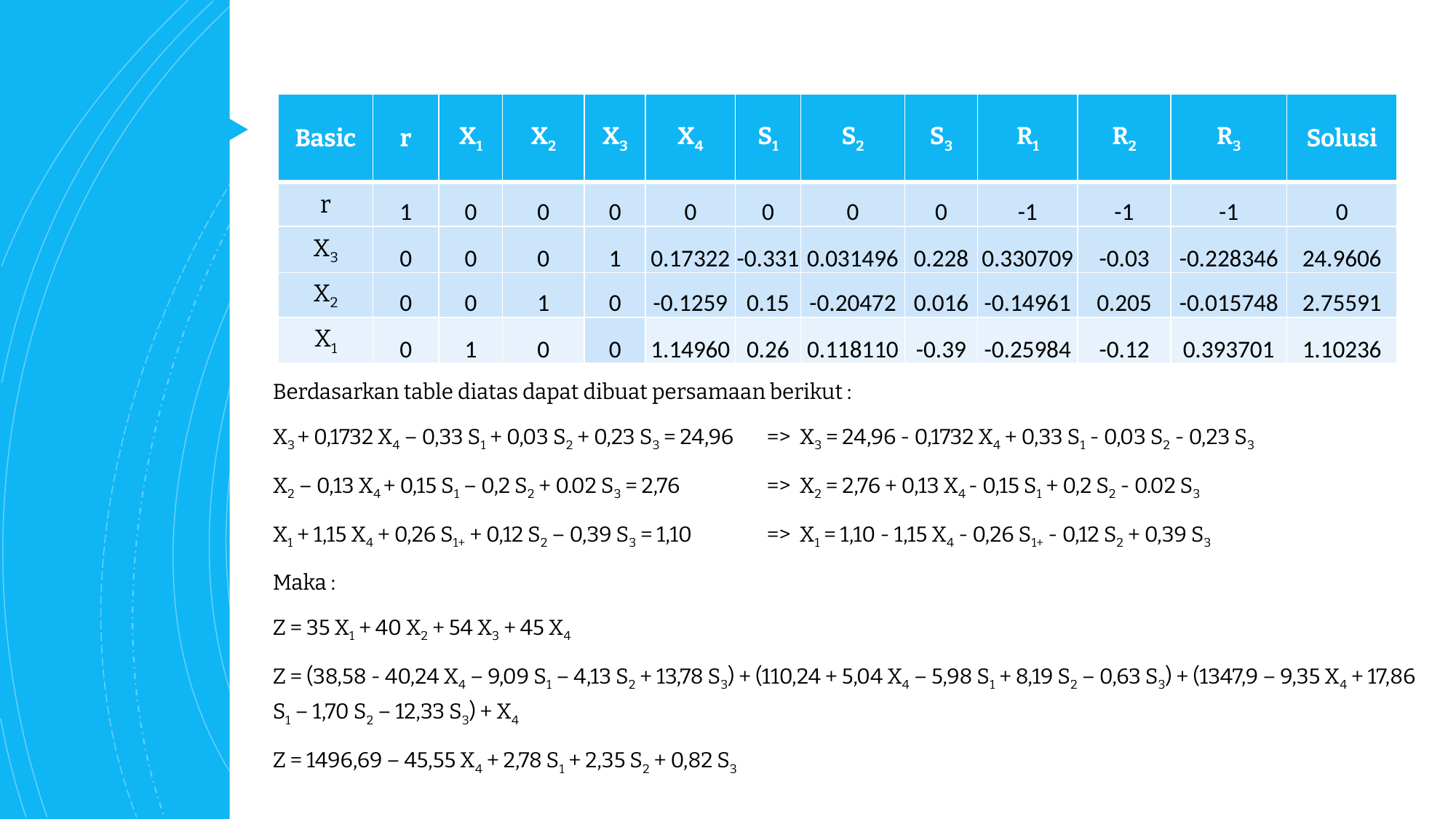

Berdasarkan table diatas dapat dibuat persamaan berikut :
X3 + 0,1732 X4 – 0,33 S1 + 0,03 S2 + 0,23 S3 = 24,96	  =>  X3 = 24,96 - 0,1732 X4 + 0,33 S1 - 0,03 S2 - 0,23 S3
X2 – 0,13 X4 + 0,15 S1 – 0,2 S2 + 0.02 S3 = 2,76	  =>  X2 = 2,76 + 0,13 X4 - 0,15 S1 + 0,2 S2 - 0.02 S3
X1 + 1,15 X4 + 0,26 S1+ + 0,12 S2 – 0,39 S3 = 1,10	  =>  X1 = 1,10 - 1,15 X4 - 0,26 S1+ - 0,12 S2 + 0,39 S3
Maka :
Z = 35 X1 + 40 X2 + 54 X3 + 45 X4
Z = (38,58 - 40,24 X4 – 9,09 S1 – 4,13 S2 + 13,78 S3) + (110,24 + 5,04 X4 – 5,98 S1 + 8,19 S2 – 0,63 S3) + (1347,9 – 9,35 X4 + 17,86 S1 – 1,70 S2 – 12,33 S3) + X4
Z = 1496,69 – 45,55 X4 + 2,78 S1 + 2,35 S2 + 0,82 S3
| Basic | r | X1 | X2 | X3 | X4 | S1 | S2 | S3 | R1 | R2 | R3 | Solusi |
| --- | --- | --- | --- | --- | --- | --- | --- | --- | --- | --- | --- | --- |
| r | 1 | 0 | 0 | 0 | 0 | 0 | 0 | 0 | -1 | -1 | -1 | 0 |
| X3 | 0 | 0 | 0 | 1 | 0.17322 | -0.331 | 0.031496 | 0.228 | 0.330709 | -0.03 | -0.228346 | 24.9606 |
| X2 | 0 | 0 | 1 | 0 | -0.1259 | 0.15 | -0.20472 | 0.016 | -0.14961 | 0.205 | -0.015748 | 2.75591 |
| X1 | 0 | 1 | 0 | 0 | 1.14960 | 0.26 | 0.118110 | -0.39 | -0.25984 | -0.12 | 0.393701 | 1.10236 |